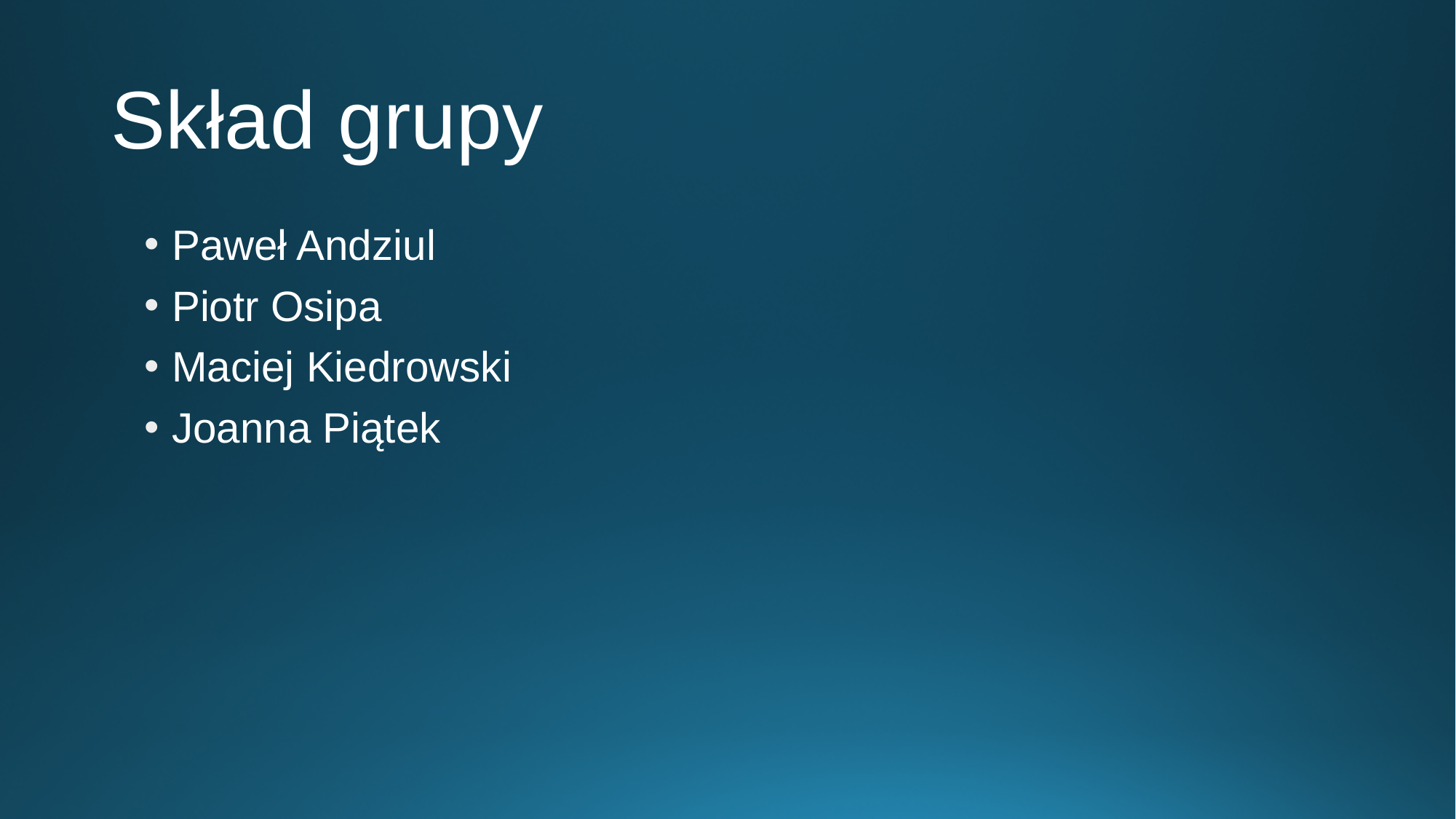

# Skład grupy
Paweł Andziul
Piotr Osipa
Maciej Kiedrowski
Joanna Piątek